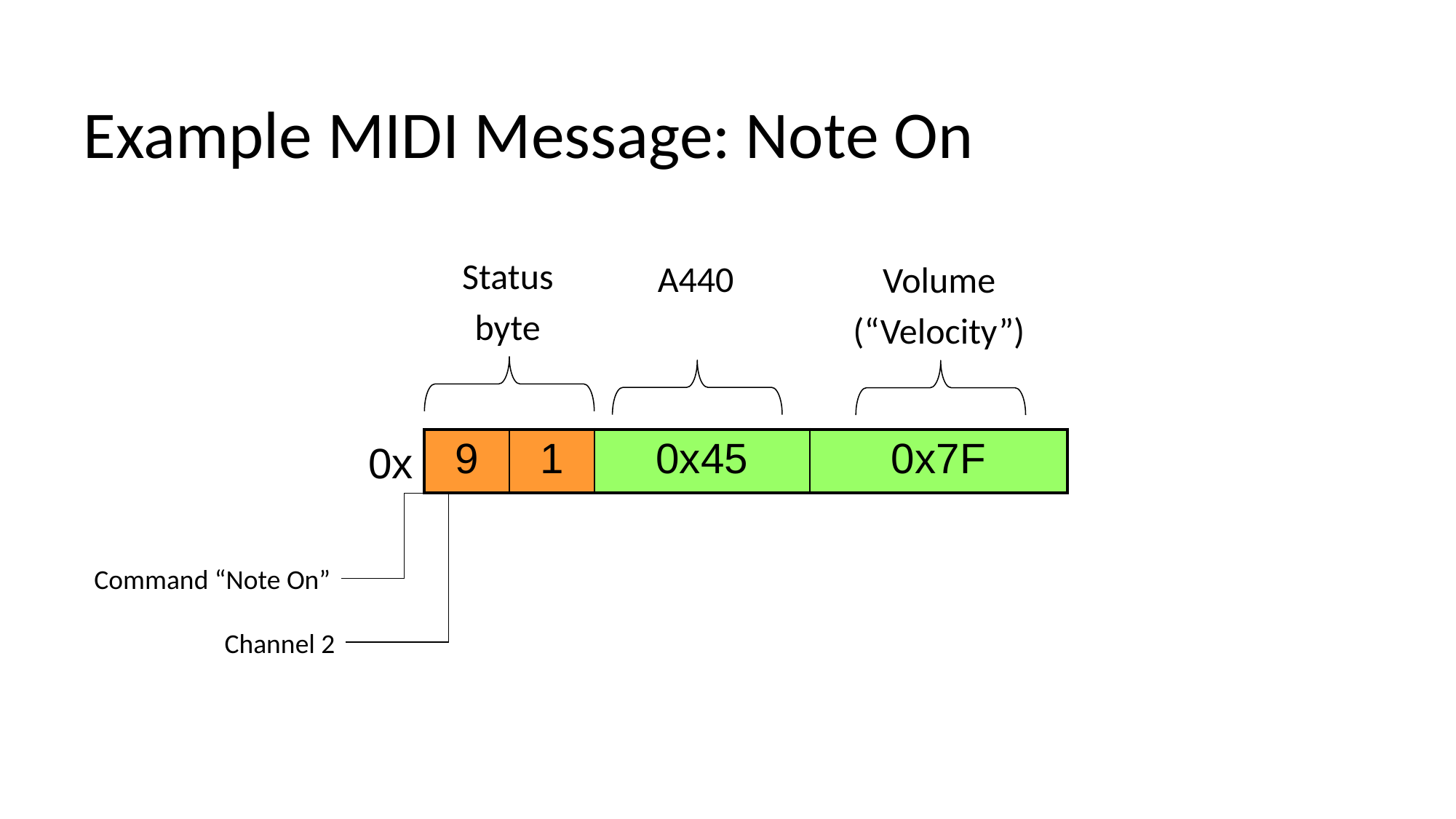

# Example MIDI Message: Note On
Status
byte
A440
Volume
(“Velocity”)

| 9 | 1 | 0x45 | 0x7F |
| --- | --- | --- | --- |
0x
Command “Note On”
Channel 2